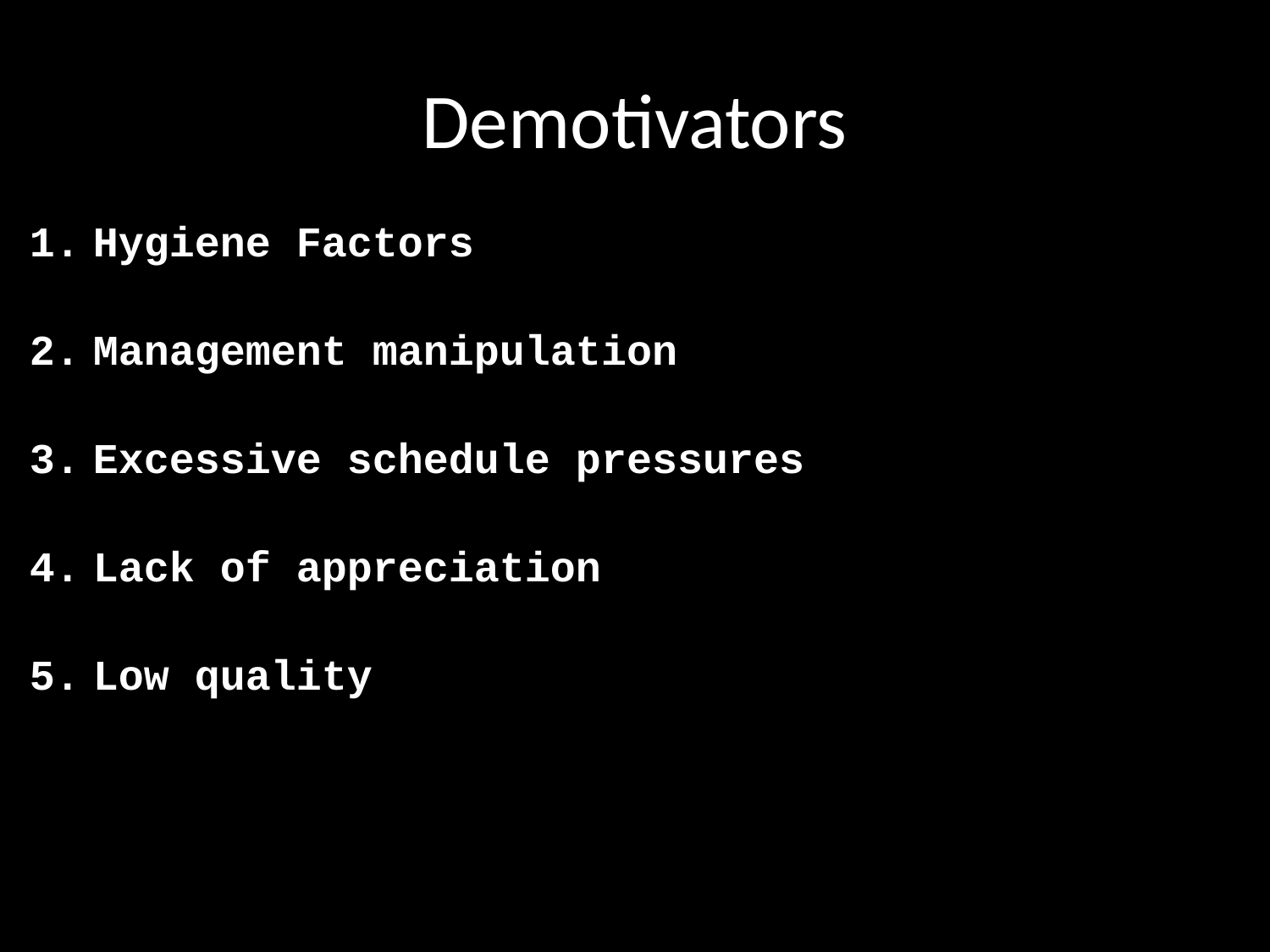

# Demotivators
Hygiene Factors

Management manipulation

Excessive schedule pressures

Lack of appreciation

Low quality